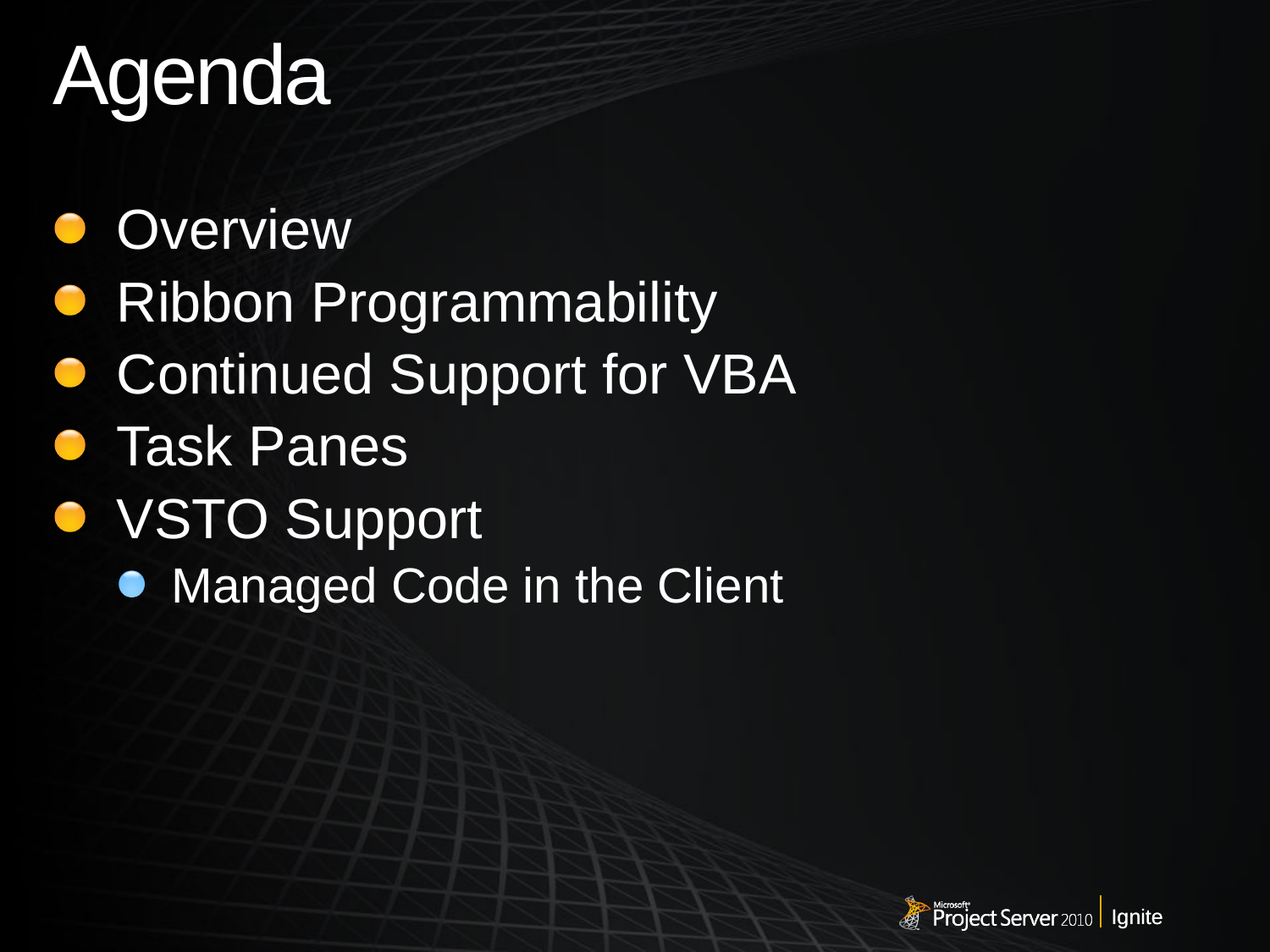

# Agenda
Overview
Ribbon Programmability
Continued Support for VBA
Task Panes
VSTO Support
Managed Code in the Client